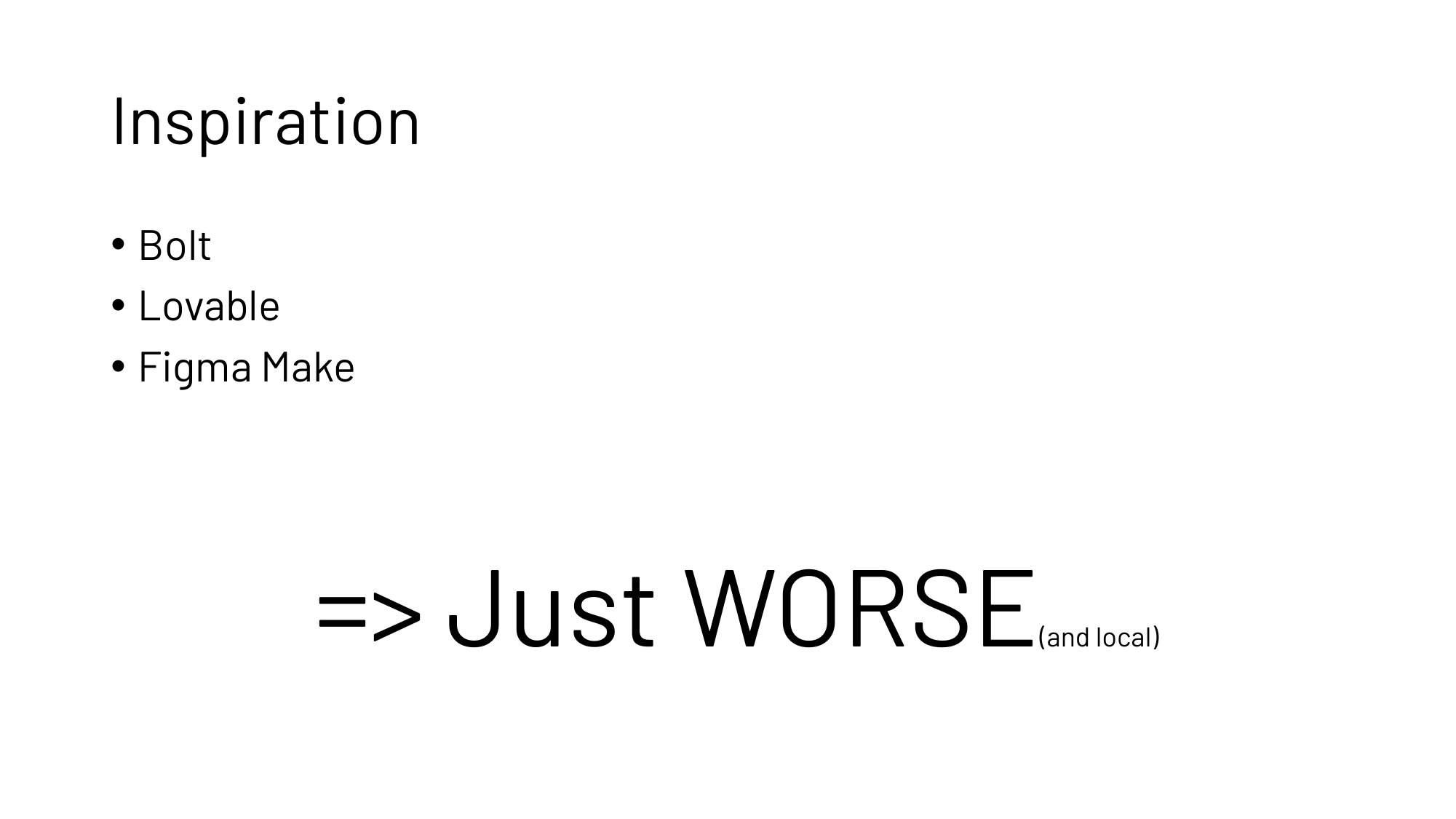

# Inspiration
Bolt
Lovable
Figma Make
=> Just WORSE(and local)